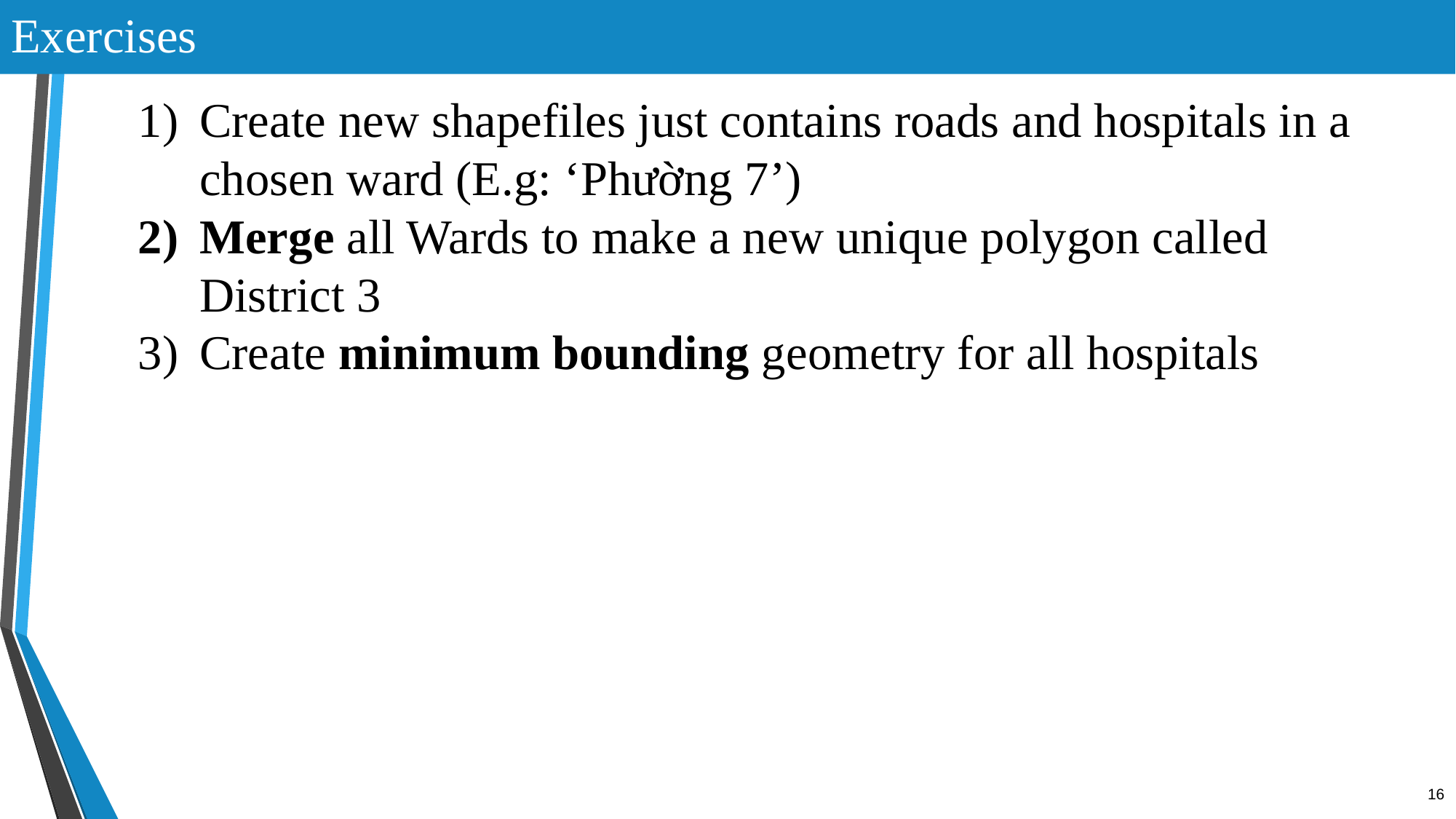

# Exercises
Create new shapefiles just contains roads and hospitals in a chosen ward (E.g: ‘Phường 7’)
Merge all Wards to make a new unique polygon called District 3
Create minimum bounding geometry for all hospitals
16